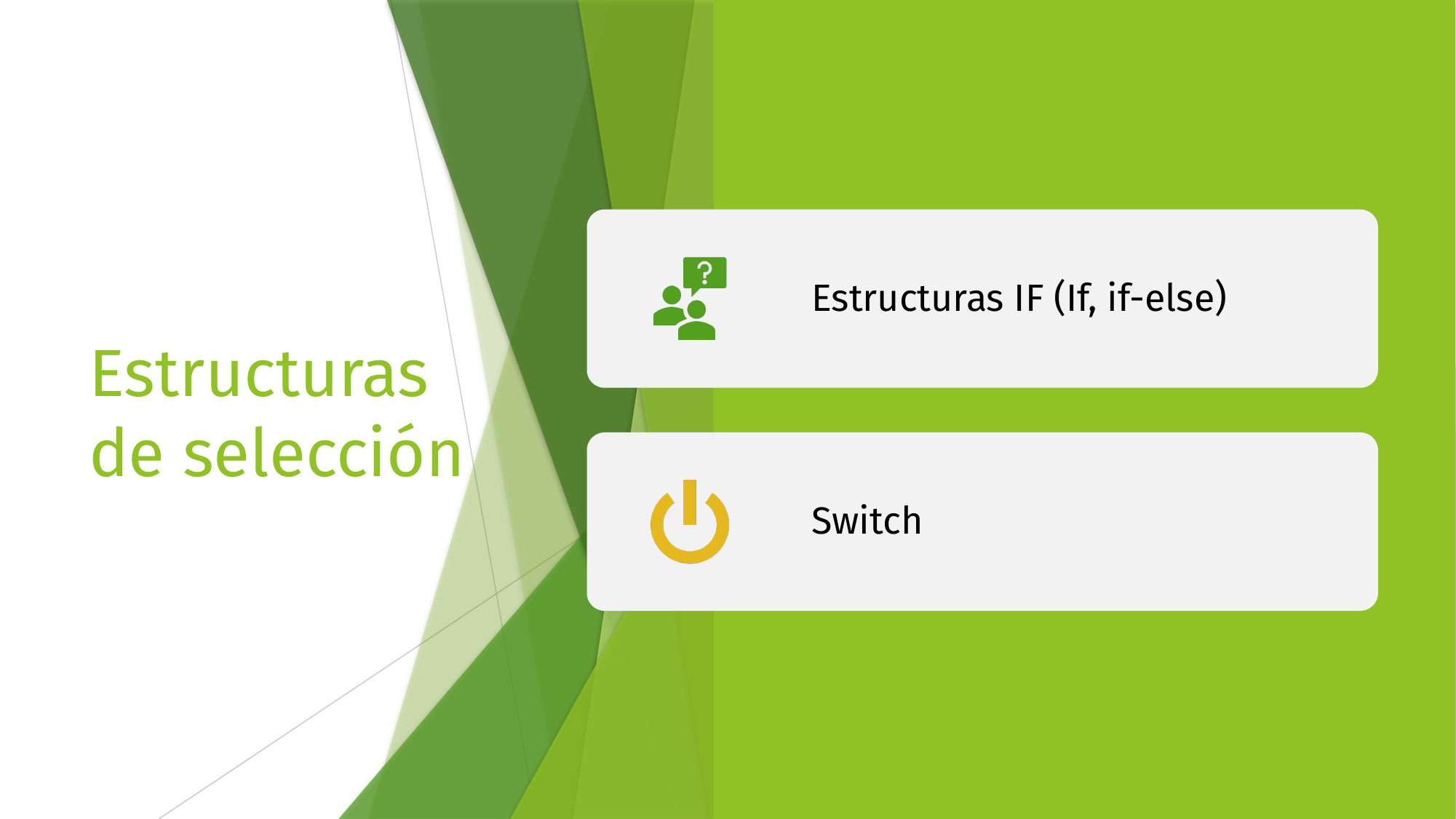

Estructuras IF (If, if-else)
Switch
# Estructuras de selección